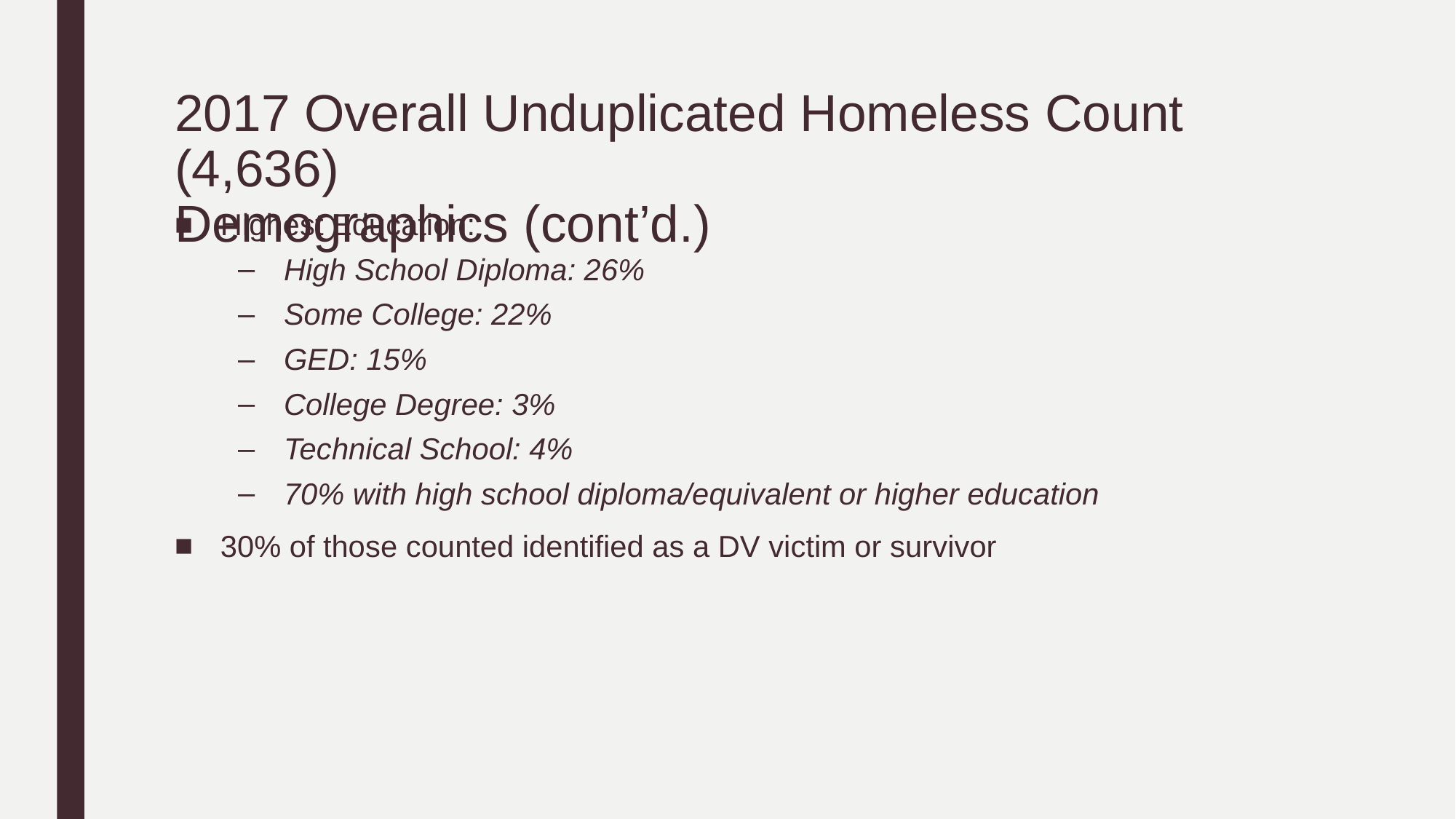

# 2017 Overall Unduplicated Homeless Count (4,636) Demographics (cont’d.)
Highest Education:
High School Diploma: 26%
Some College: 22%
GED: 15%
College Degree: 3%
Technical School: 4%
70% with high school diploma/equivalent or higher education
30% of those counted identified as a DV victim or survivor